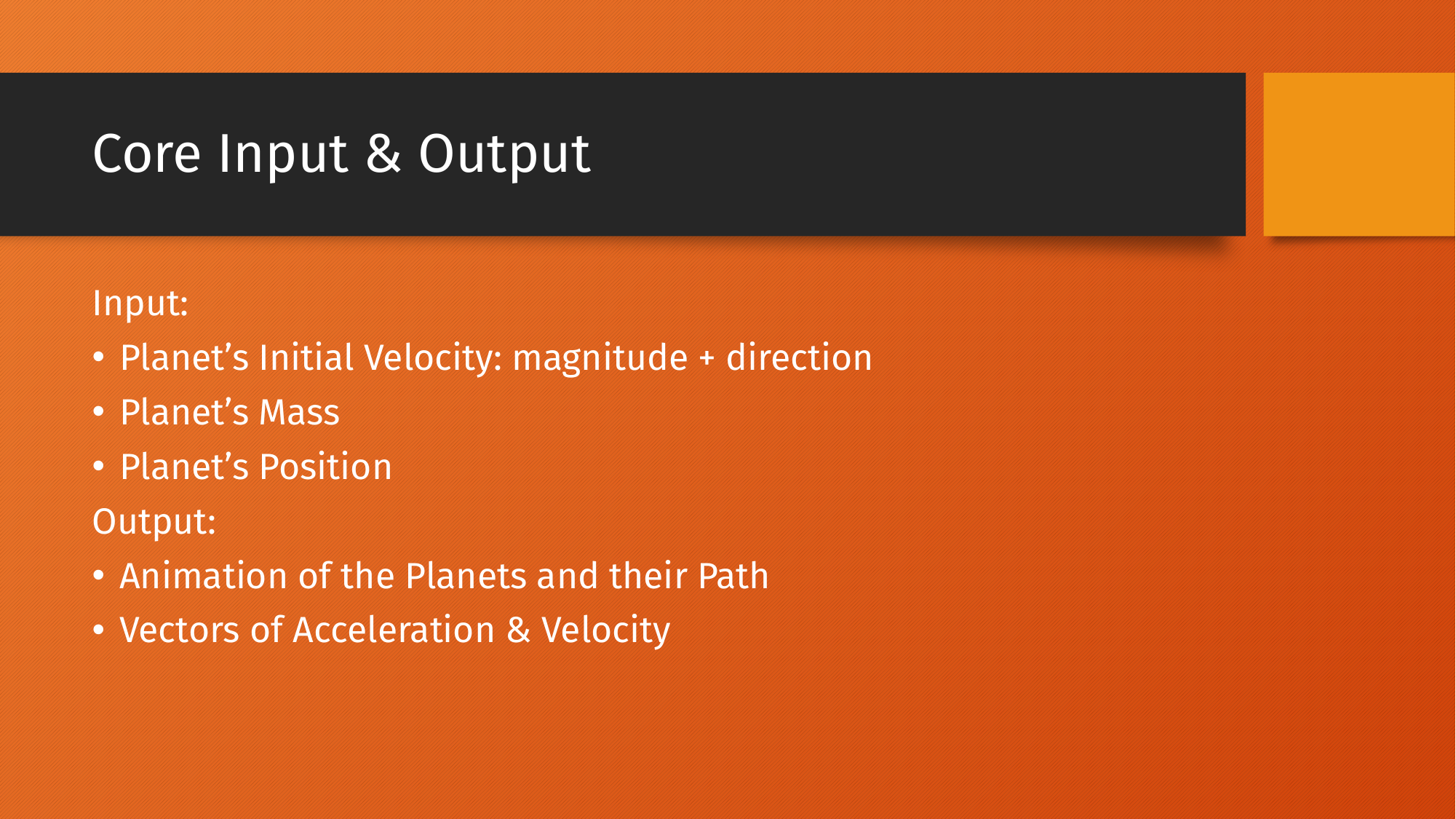

# Core Input & Output
Input:
Planet’s Initial Velocity: magnitude + direction
Planet’s Mass
Planet’s Position
Output:
Animation of the Planets and their Path
Vectors of Acceleration & Velocity